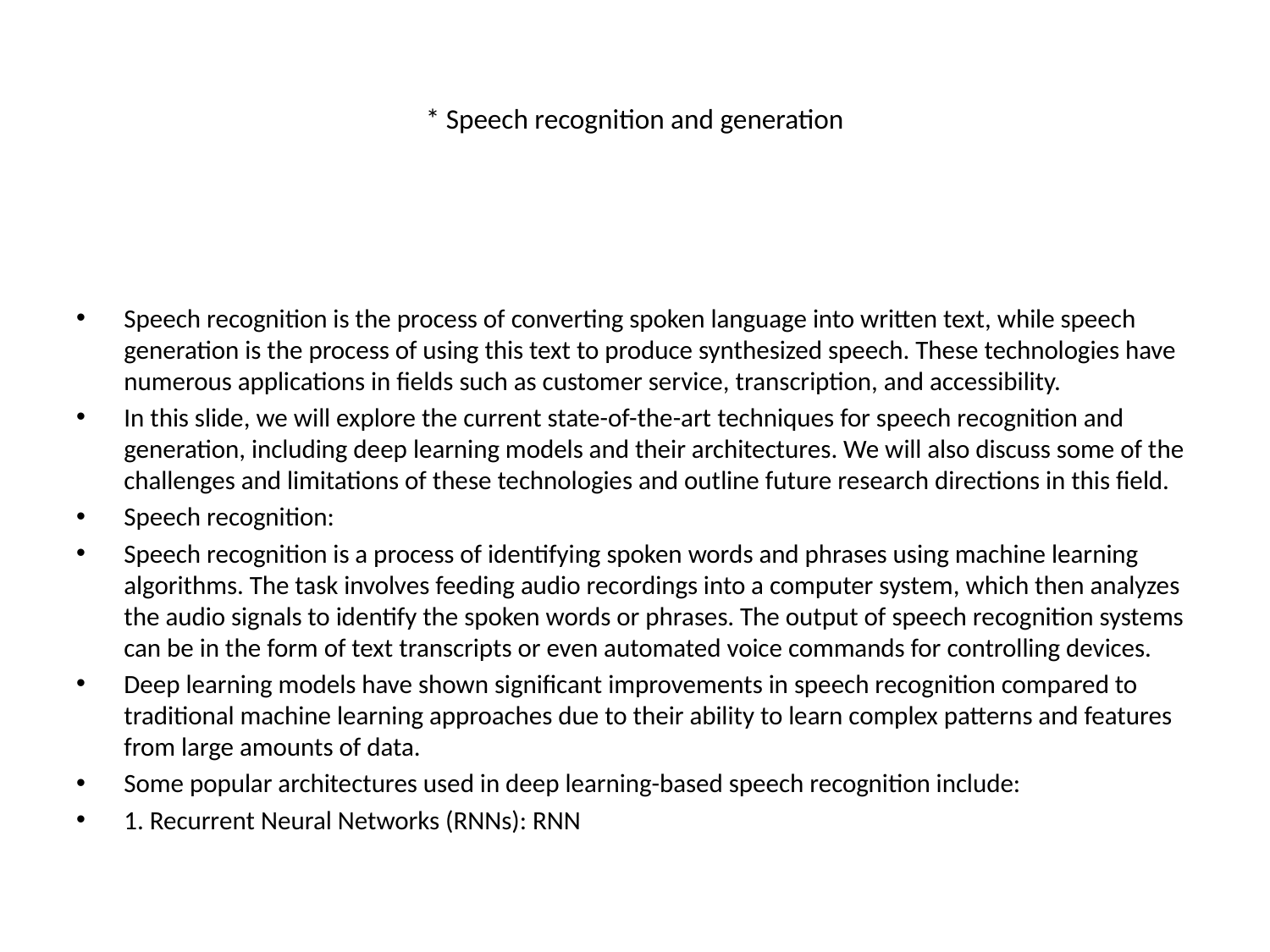

# * Speech recognition and generation

Speech recognition is the process of converting spoken language into written text, while speech generation is the process of using this text to produce synthesized speech. These technologies have numerous applications in fields such as customer service, transcription, and accessibility.
In this slide, we will explore the current state-of-the-art techniques for speech recognition and generation, including deep learning models and their architectures. We will also discuss some of the challenges and limitations of these technologies and outline future research directions in this field.
Speech recognition:
Speech recognition is a process of identifying spoken words and phrases using machine learning algorithms. The task involves feeding audio recordings into a computer system, which then analyzes the audio signals to identify the spoken words or phrases. The output of speech recognition systems can be in the form of text transcripts or even automated voice commands for controlling devices.
Deep learning models have shown significant improvements in speech recognition compared to traditional machine learning approaches due to their ability to learn complex patterns and features from large amounts of data.
Some popular architectures used in deep learning-based speech recognition include:
1. Recurrent Neural Networks (RNNs): RNN